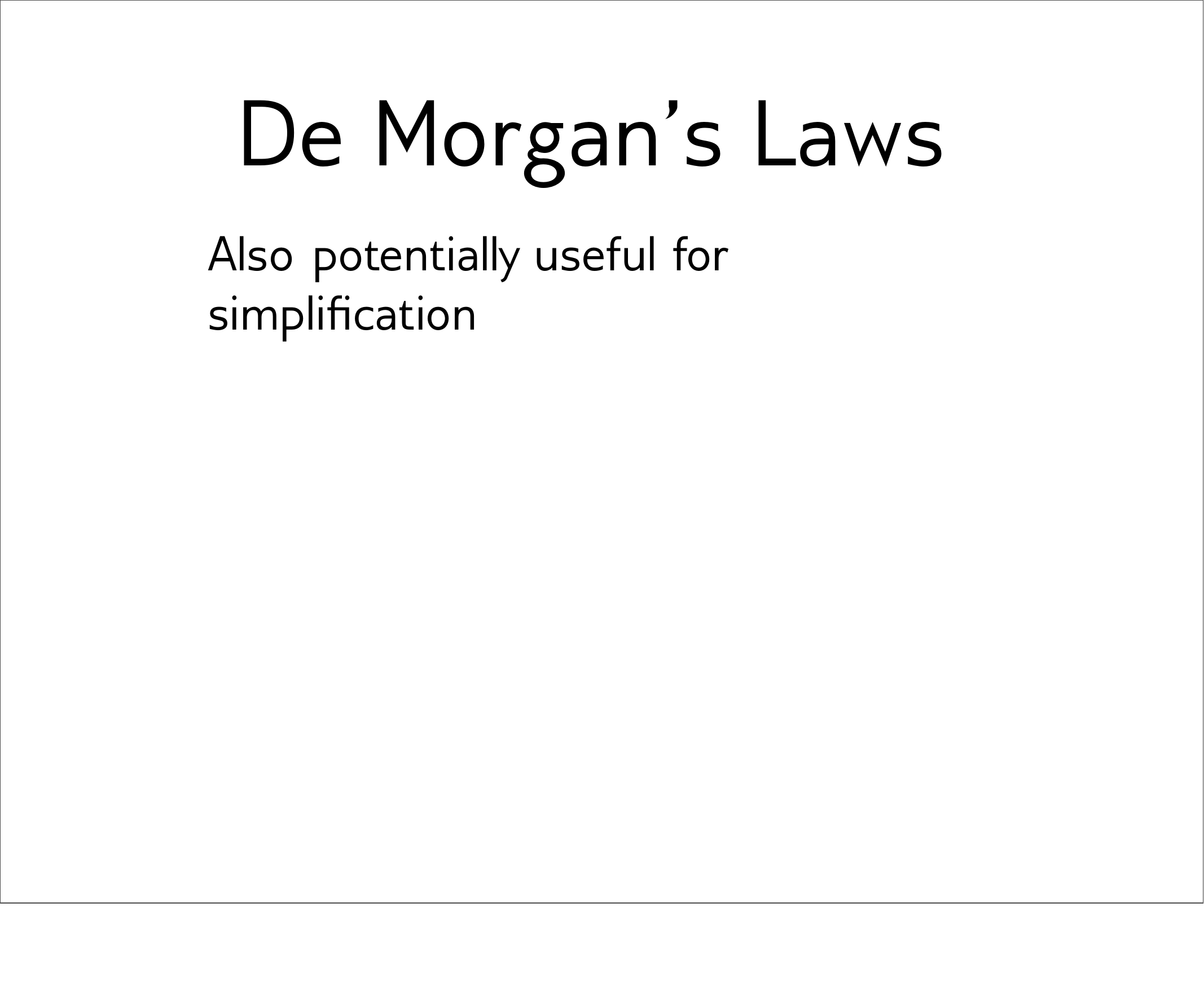

De Morgan’s Laws
Also	potentially	useful for	simplification